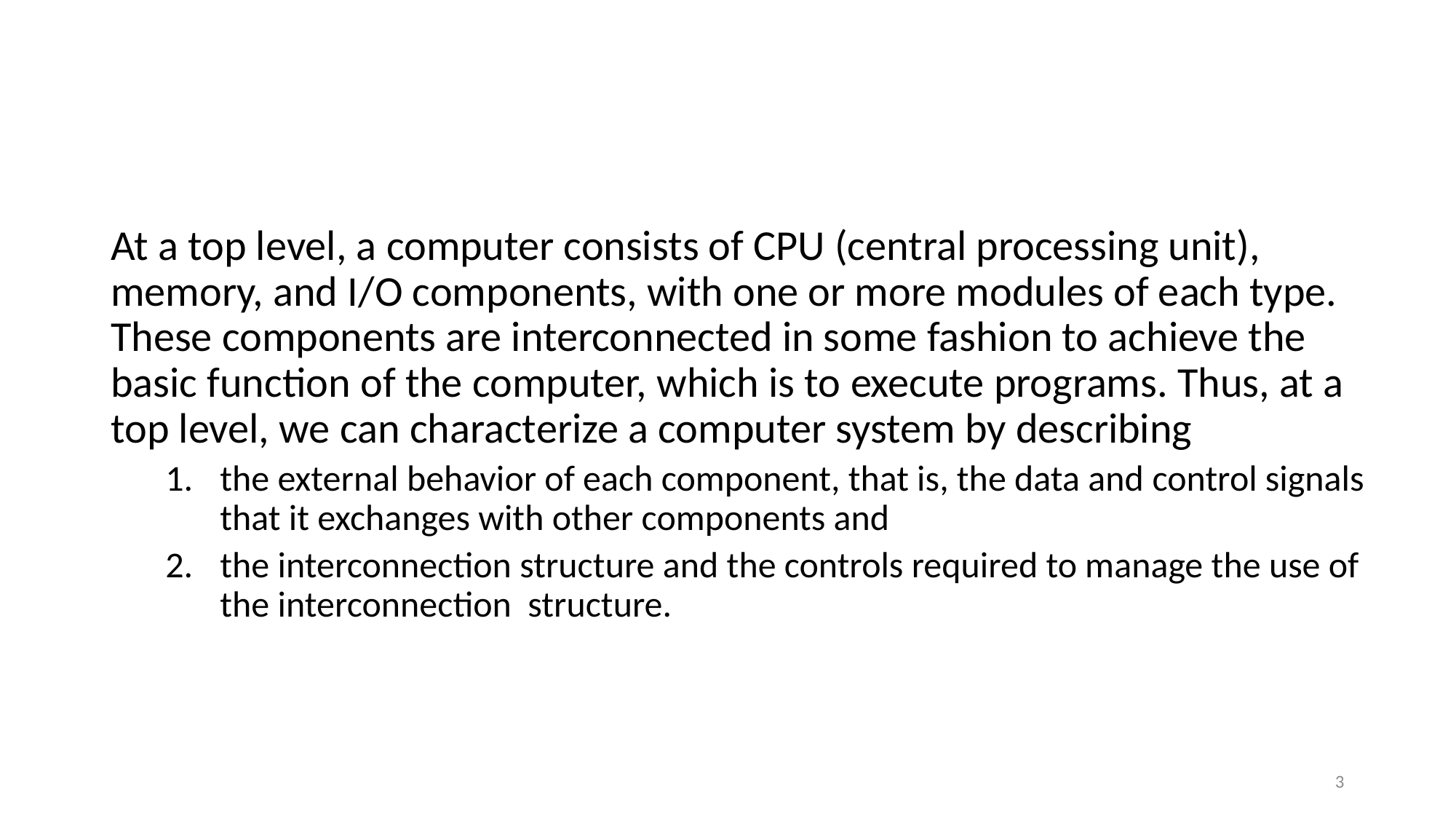

#
At a top level, a computer consists of CPU (central processing unit), memory, and I/O components, with one or more modules of each type. These components are interconnected in some fashion to achieve the basic function of the computer, which is to execute programs. Thus, at a top level, we can characterize a computer system by describing
the external behavior of each component, that is, the data and control signals that it exchanges with other components and
the interconnection structure and the controls required to manage the use of the interconnection  structure.
3